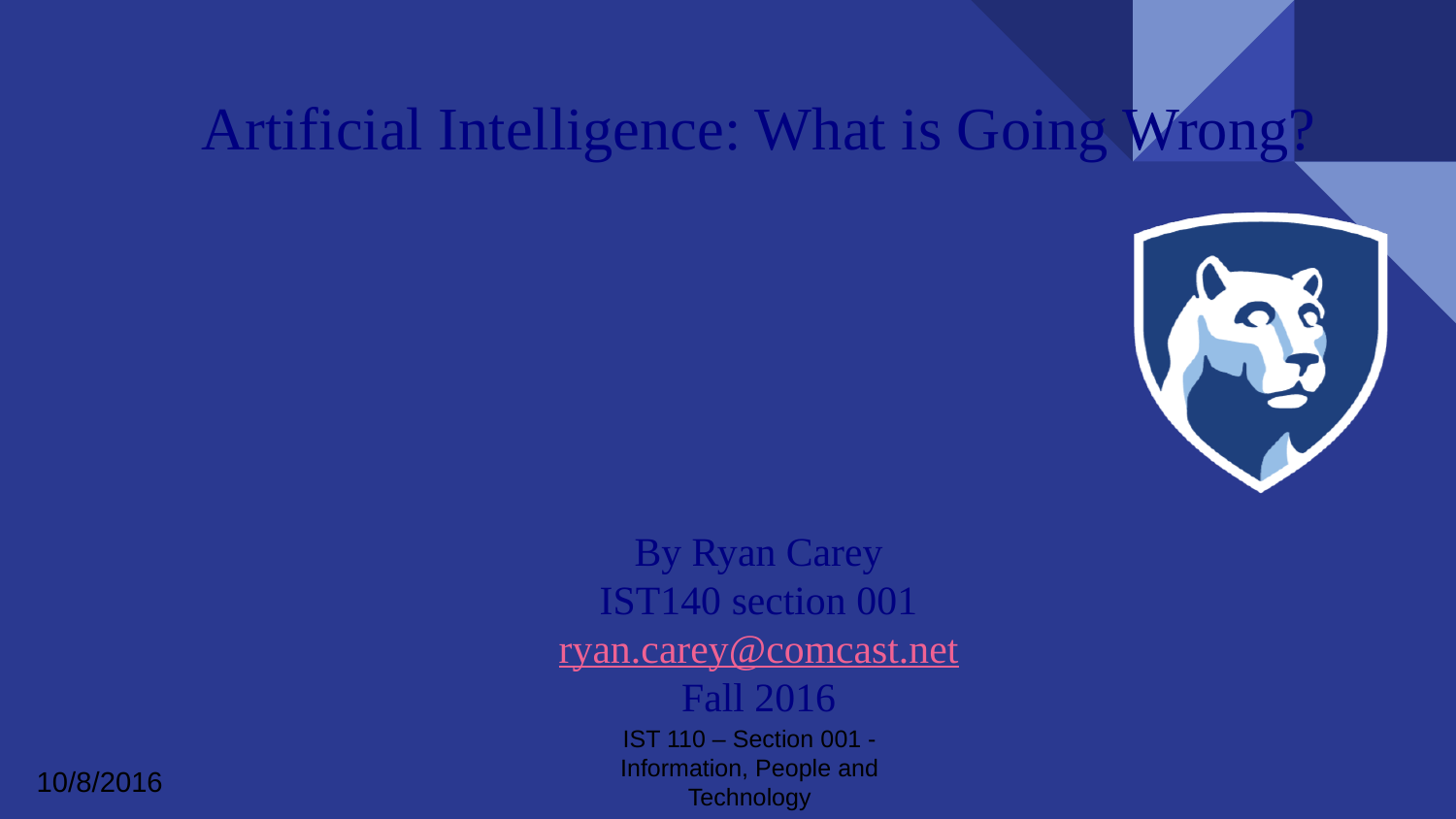

Artificial Intelligence: What is Going Wrong?
By Ryan Carey
IST140 section 001
ryan.carey@comcast.net
Fall 2016
#